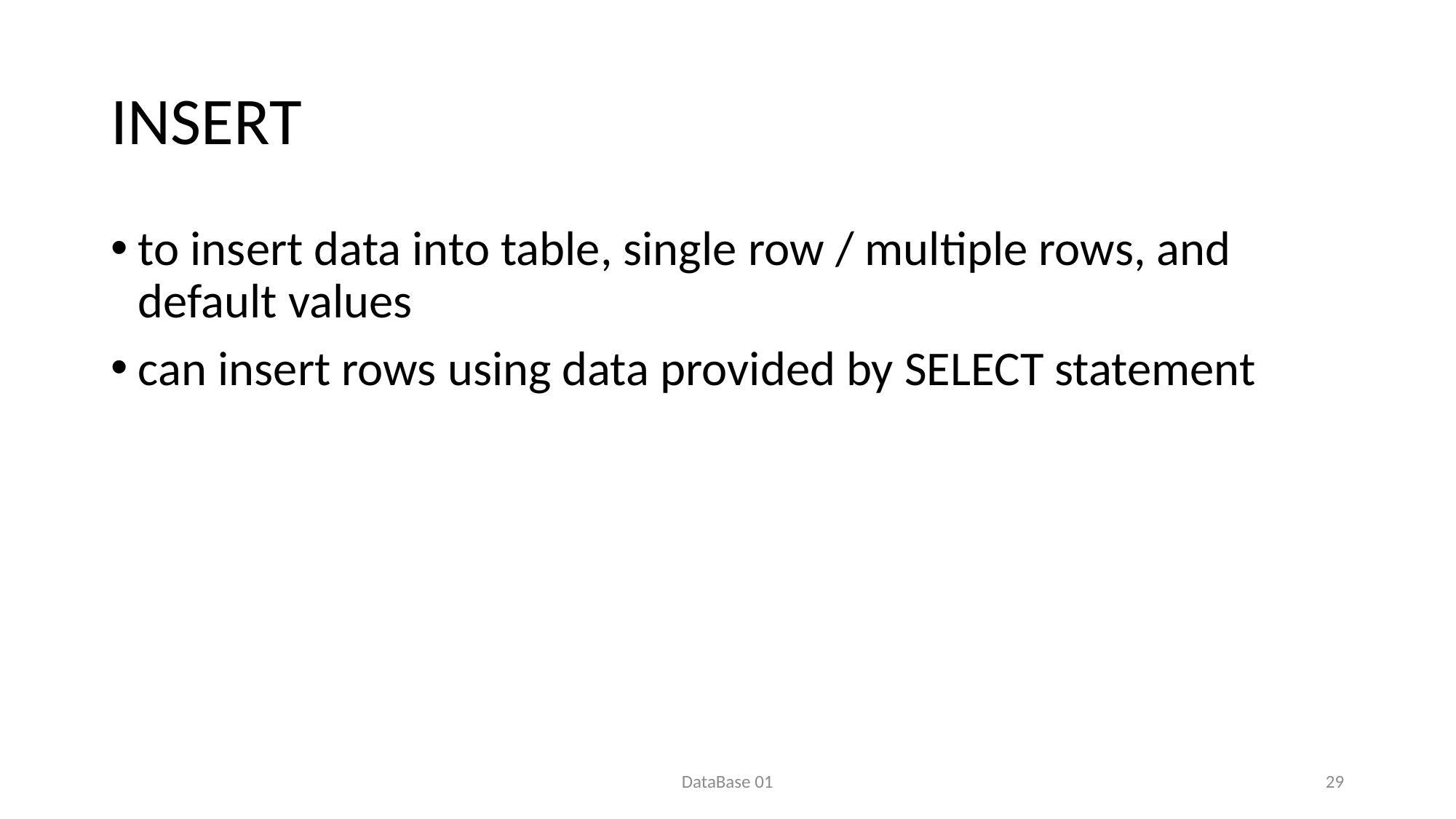

# INSERT
to insert data into table, single row / multiple rows, and default values
can insert rows using data provided by SELECT statement
DataBase 01
29